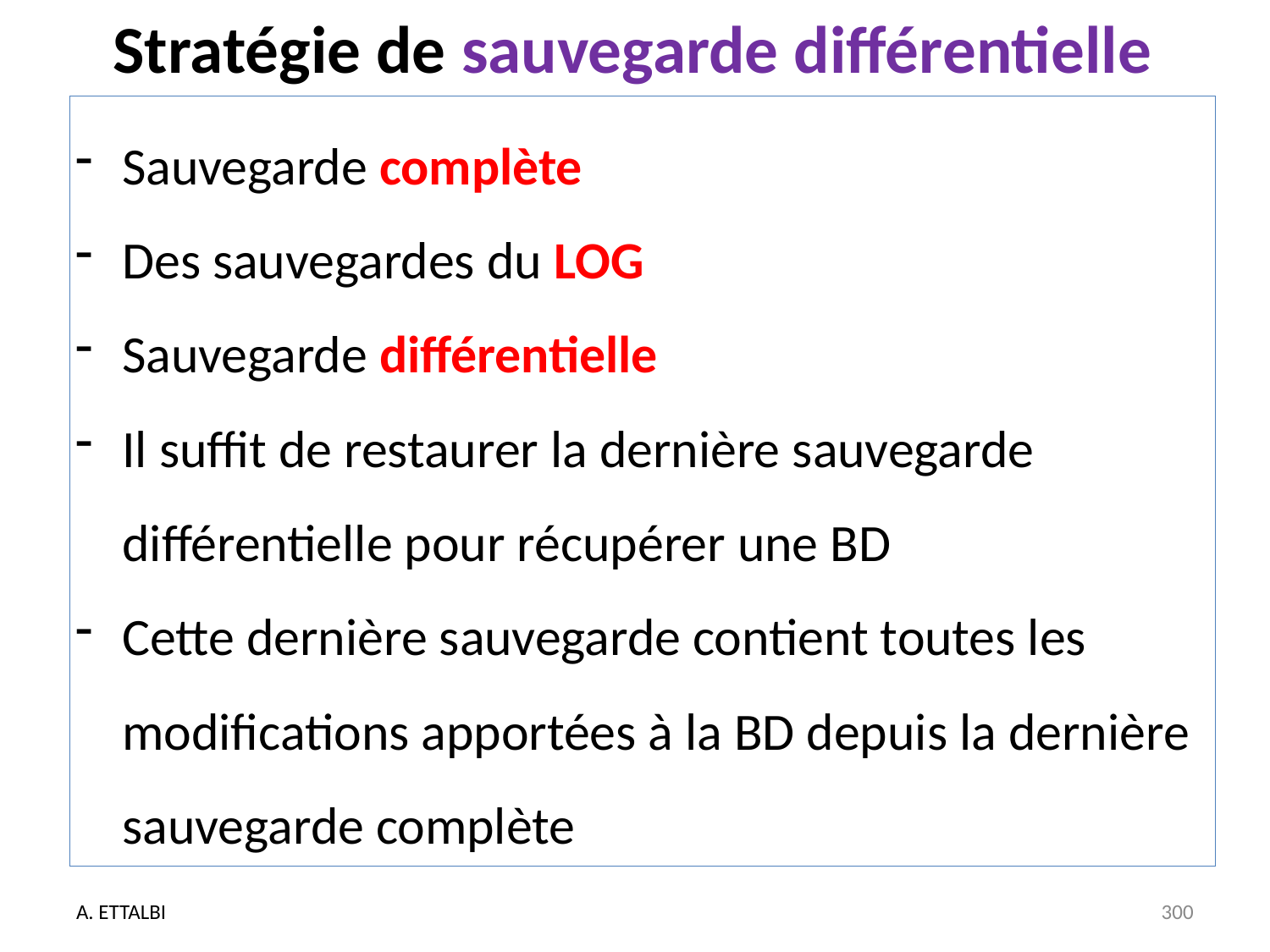

# Stratégie de sauvegarde différentielle
Sauvegarde complète
Des sauvegardes du LOG
Sauvegarde différentielle
Il suffit de restaurer la dernière sauvegarde différentielle pour récupérer une BD
Cette dernière sauvegarde contient toutes les modifications apportées à la BD depuis la dernière sauvegarde complète
A. ETTALBI
300